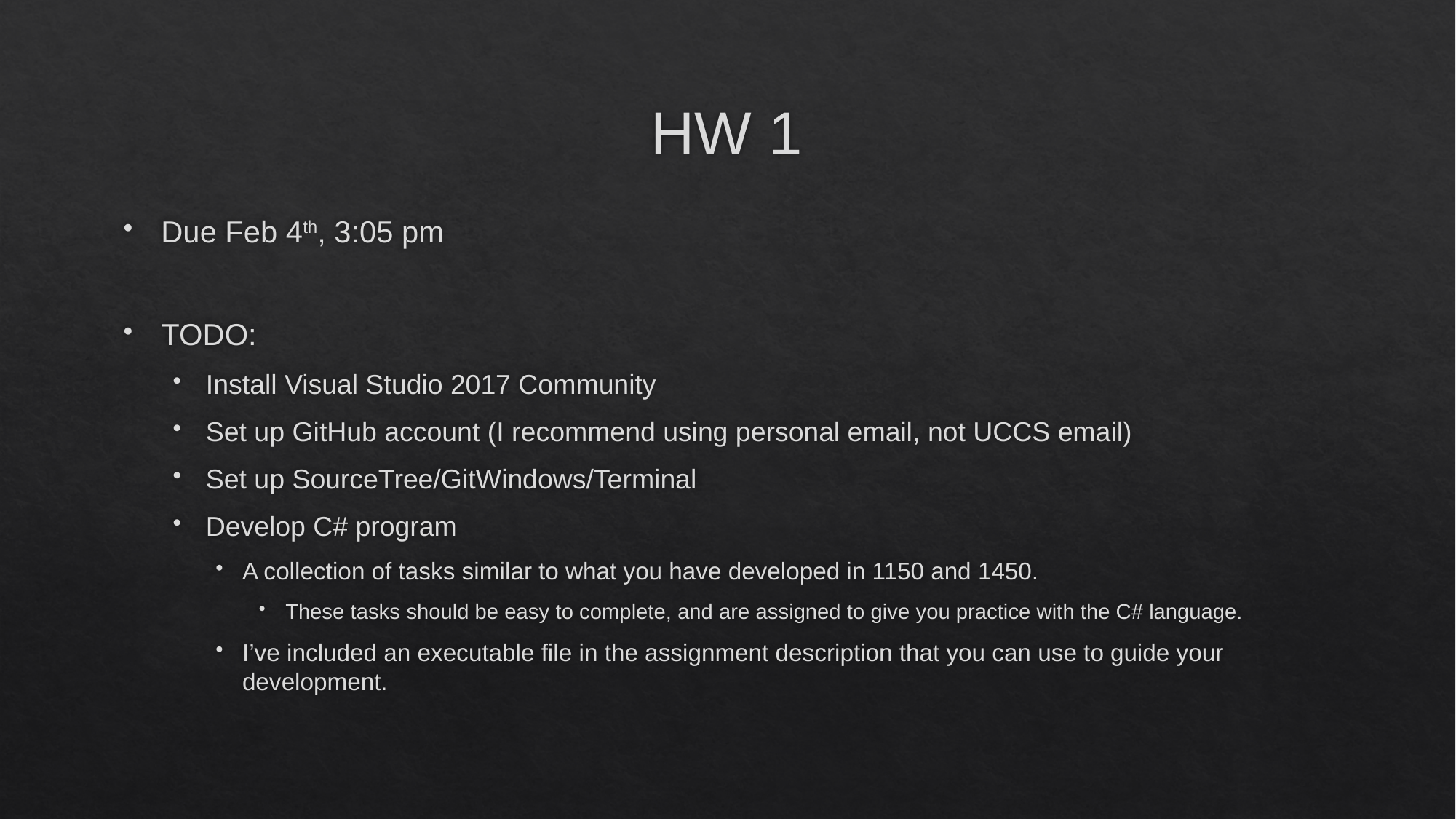

# HW 1
Due Feb 4th, 3:05 pm

TODO:
Install Visual Studio 2017 Community
Set up GitHub account (I recommend using personal email, not UCCS email)
Set up SourceTree/GitWindows/Terminal
Develop C# program
A collection of tasks similar to what you have developed in 1150 and 1450.
These tasks should be easy to complete, and are assigned to give you practice with the C# language.
I’ve included an executable file in the assignment description that you can use to guide your development.